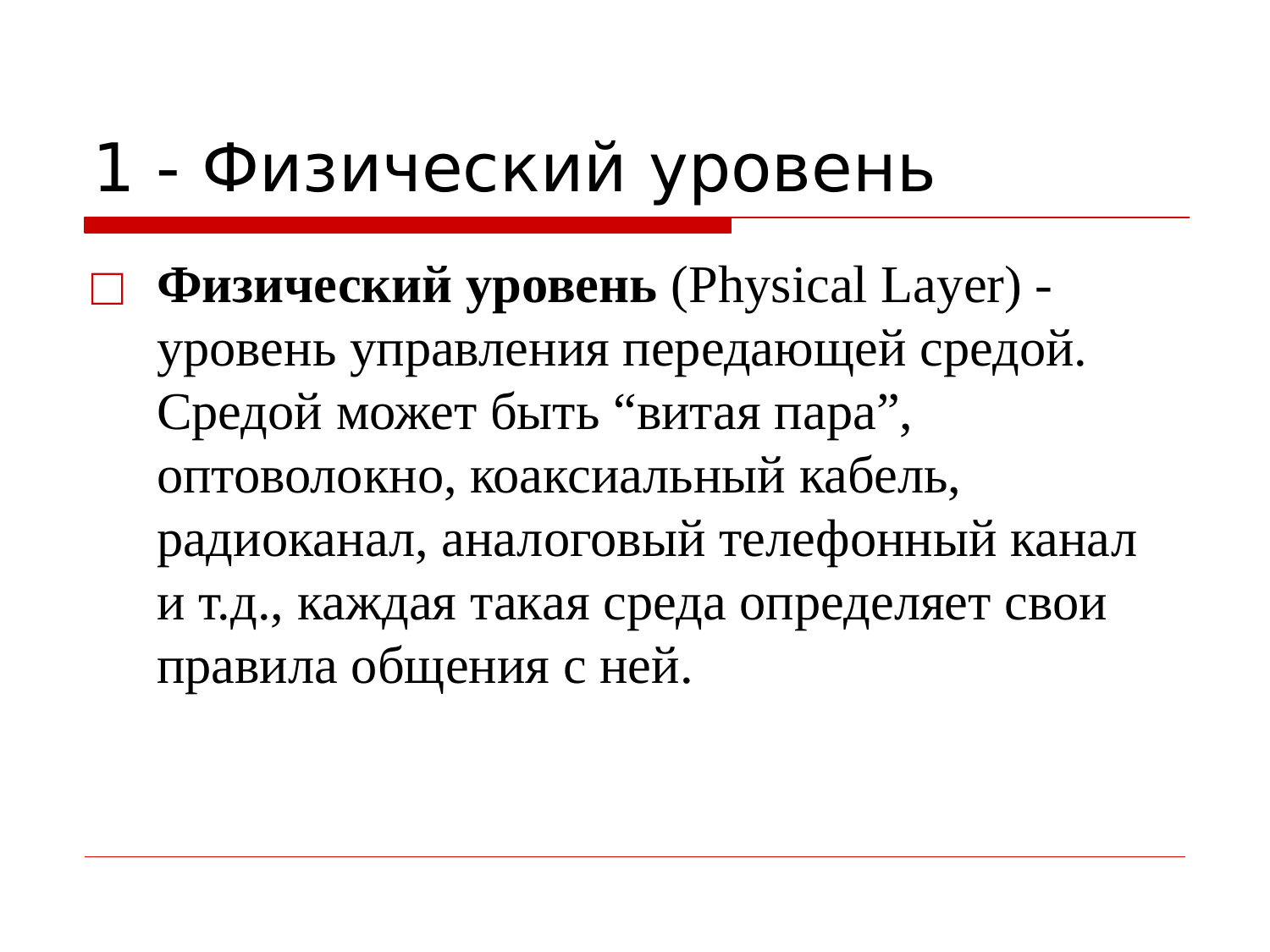

# 1 - Физический уровень
Физический уровень (Physical Layer) -уровень управления передающей средой. Средой может быть “витая пара”, оптоволокно, коаксиальный кабель, радиоканал, аналоговый телефонный канал и т.д., каждая такая среда определяет свои правила общения с ней.